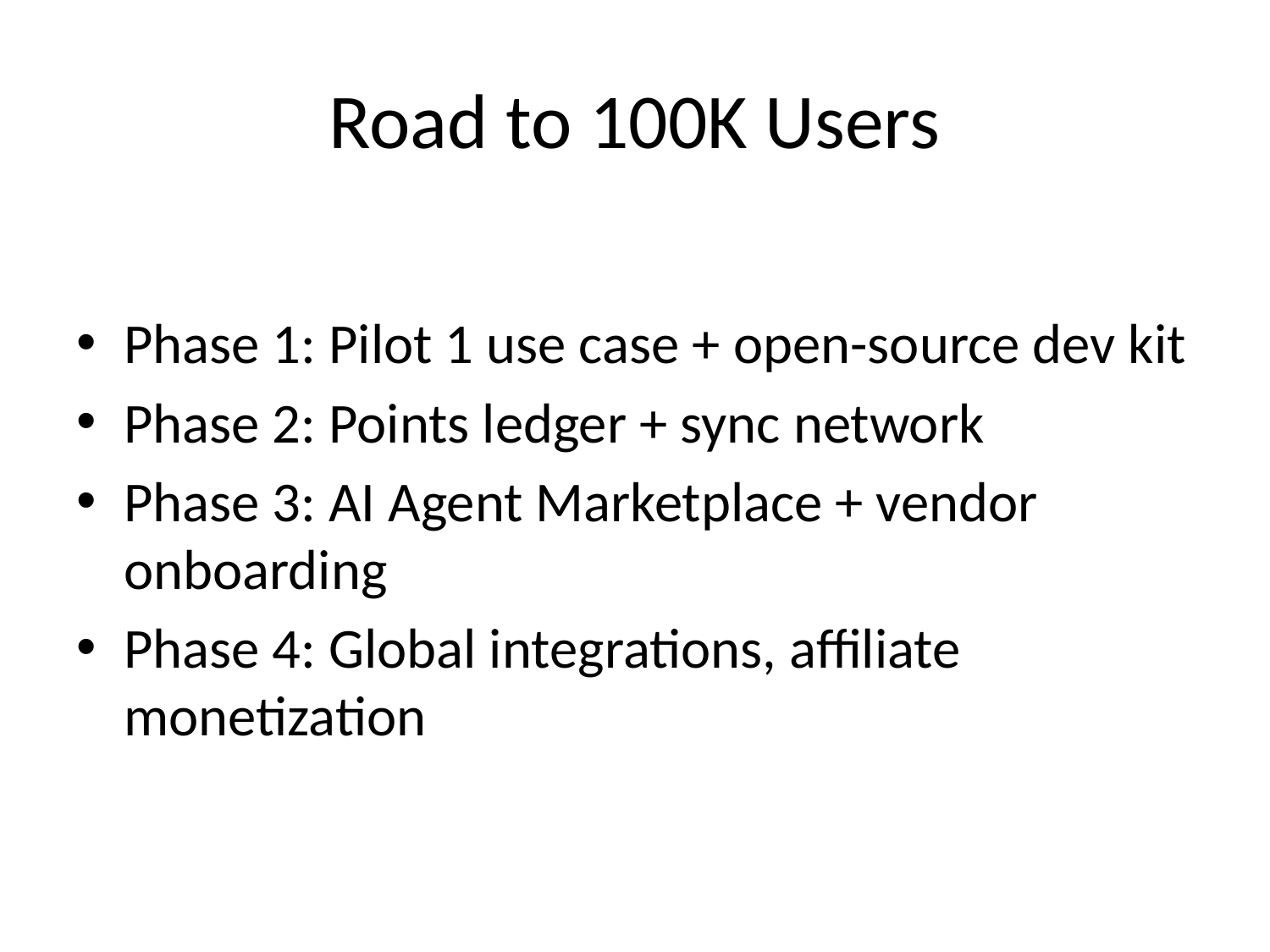

# Road to 100K Users

Phase 1: Pilot 1 use case + open-source dev kit
Phase 2: Points ledger + sync network
Phase 3: AI Agent Marketplace + vendor onboarding
Phase 4: Global integrations, affiliate monetization